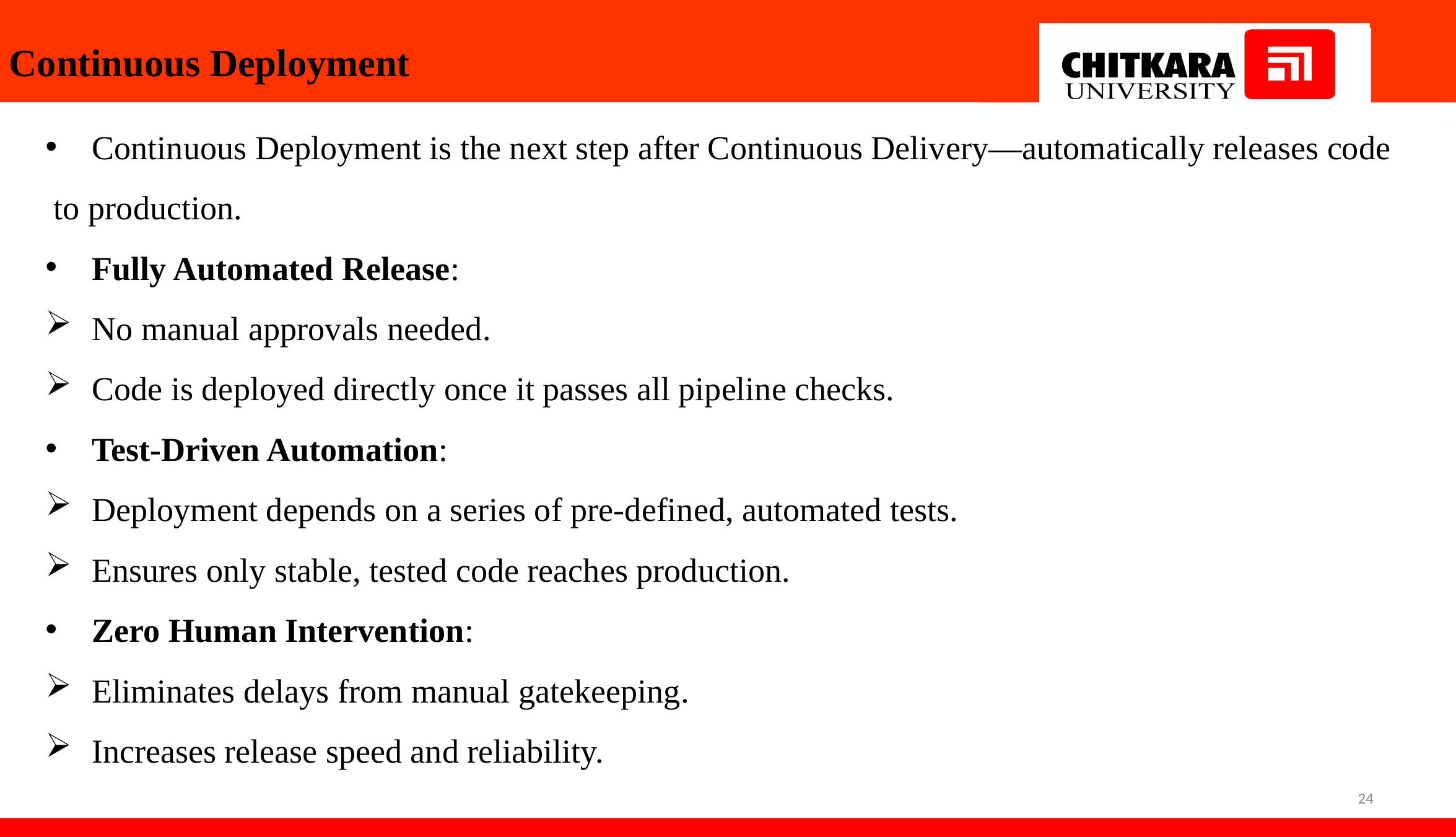

Continuous Deployment
Continuous Deployment is the next step after Continuous Delivery—automatically releases code
 to production.
Fully Automated Release:
No manual approvals needed.
Code is deployed directly once it passes all pipeline checks.
Test-Driven Automation:
Deployment depends on a series of pre-defined, automated tests.
Ensures only stable, tested code reaches production.
Zero Human Intervention:
Eliminates delays from manual gatekeeping.
Increases release speed and reliability.

24